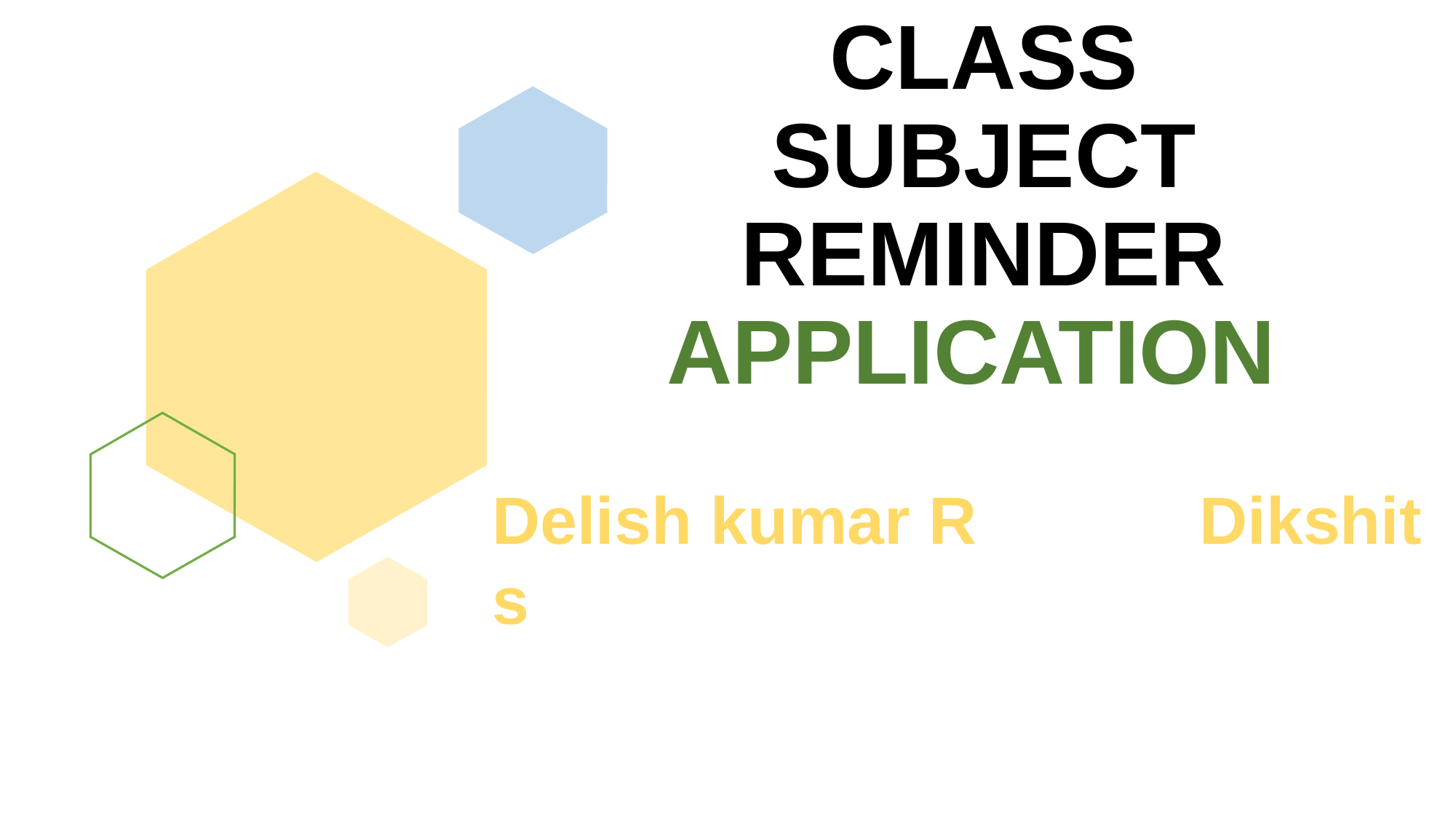

# CLASS SUBJECT REMINDER APPLICATION
Delish kumar R            Dikshit s